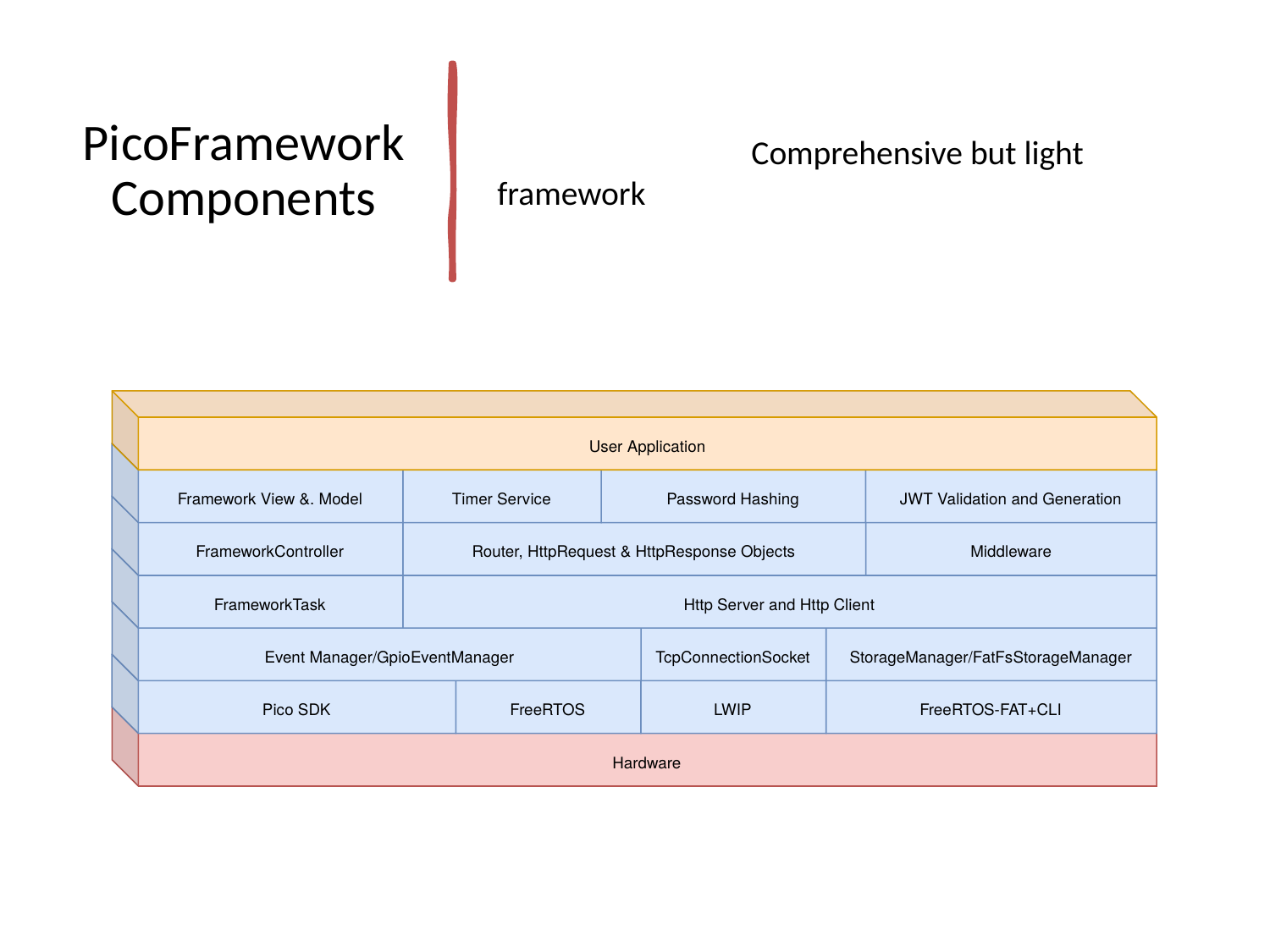

# PicoFramework Components
		Comprehensive but light framework

User Application

Framework View &. Model

Timer Service

Password Hashing

JWT Validation and Generation

FrameworkController

Router, HttpRequest & HttpResponse Objects

Middleware

FrameworkTask

Http Server and Http Client

Event Manager/GpioEventManager

TcpConnectionSocket

StorageManager/FatFsStorageManager

Pico SDK

FreeRTOS

LWIP

FreeRTOS-FAT+CLI

Hardware